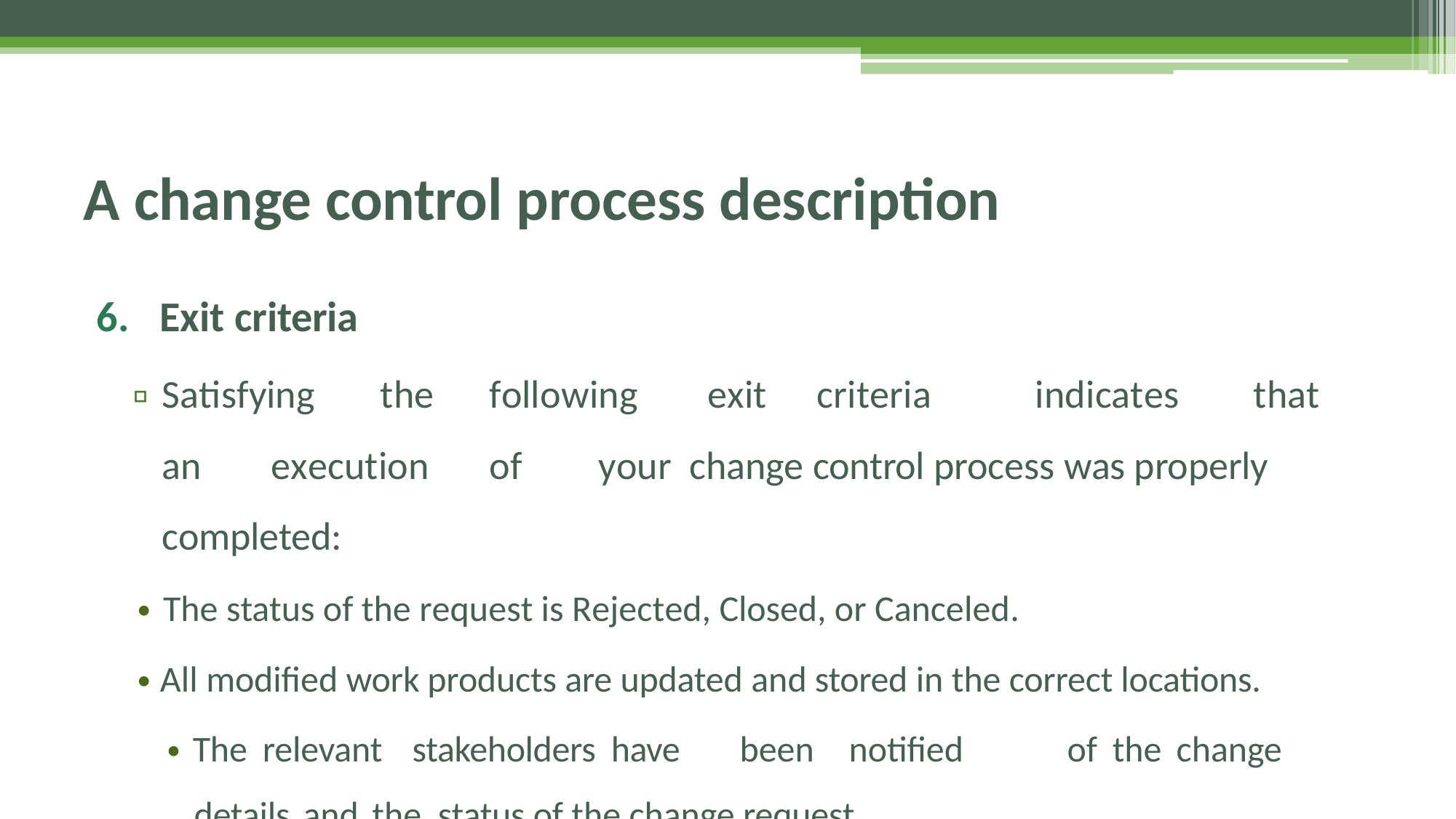

# A change control process description
6.	Exit criteria
▫	Satisfying	the	following	exit	criteria	indicates	that	an	execution	of	your  change control process was properly completed:
🞄 The status of the request is Rejected, Closed, or Canceled.
🞄 All modified work products are updated and stored in the correct locations.
🞄 The relevant	stakeholders have	been	notified	of the	change	details	and the  status of the change request.